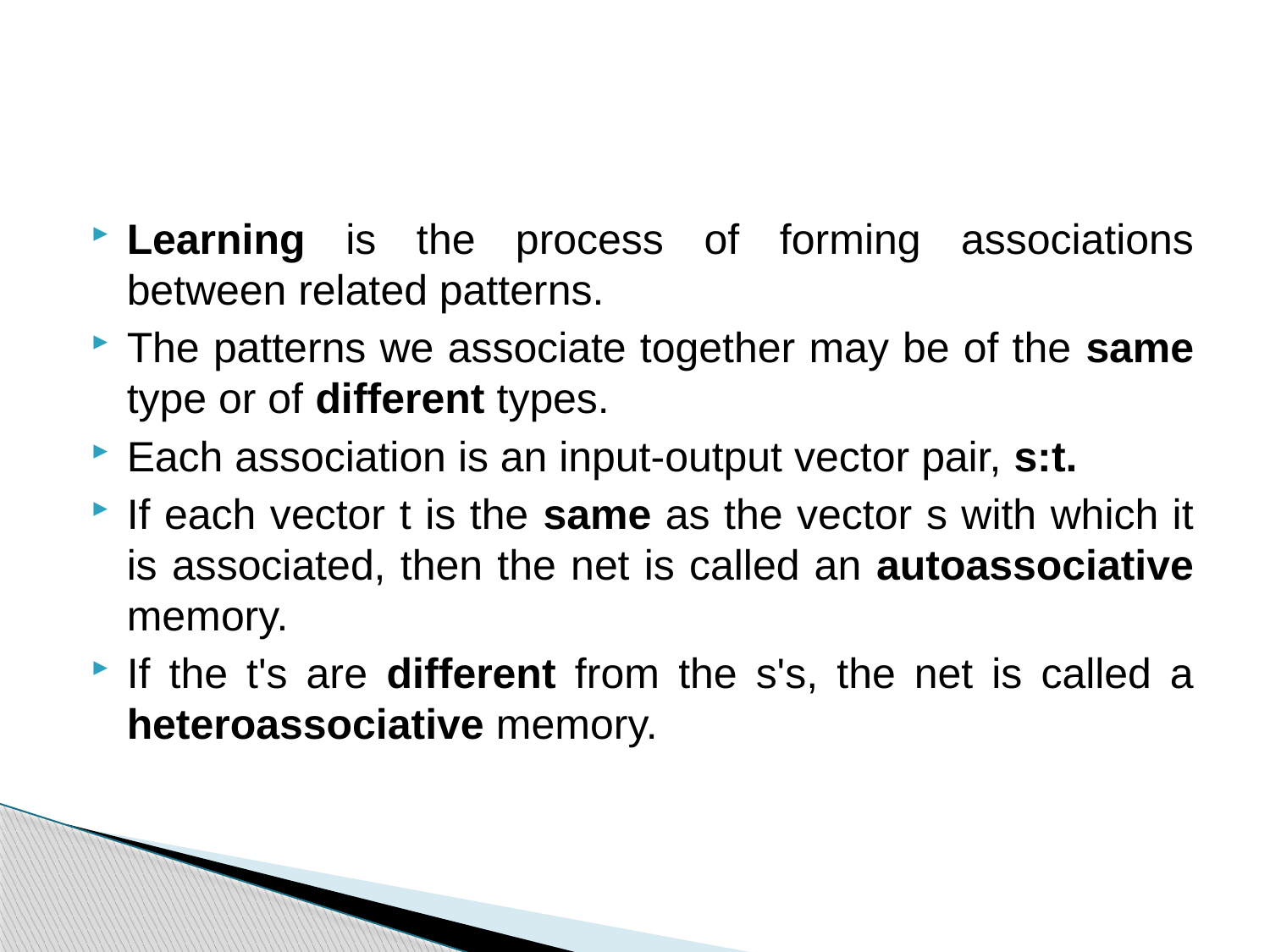

Learning is the process of forming associations between related patterns.
The patterns we associate together may be of the same type or of different types.
Each association is an input-output vector pair, s:t.
If each vector t is the same as the vector s with which it is associated, then the net is called an autoassociative memory.
If the t's are different from the s's, the net is called a heteroassociative memory.